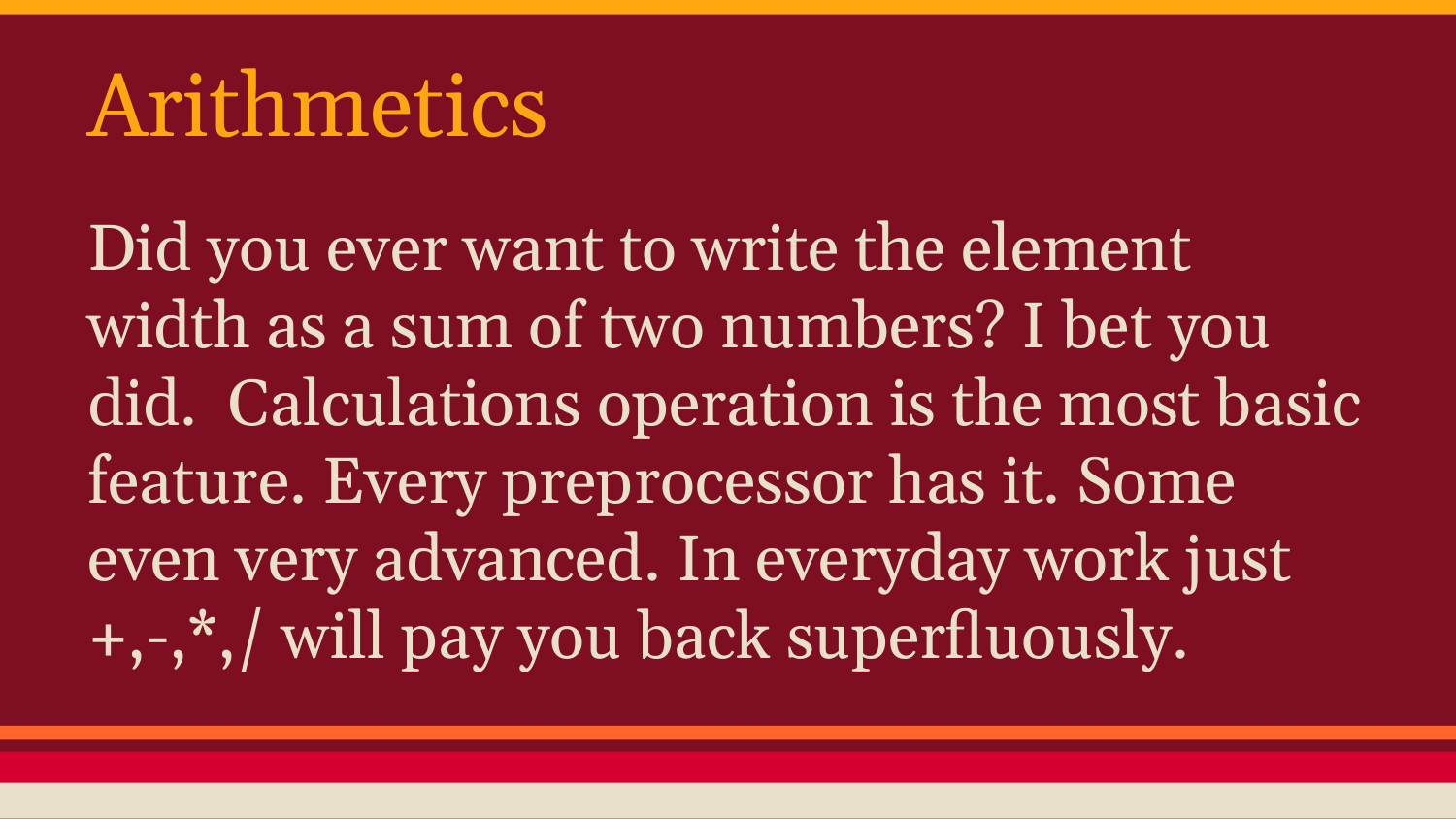

# Arithmetics
Did you ever want to write the element width as a sum of two numbers? I bet you did.  Calculations operation is the most basic feature. Every preprocessor has it. Some even very advanced. In everyday work just +,-,*,/ will pay you back superfluously.